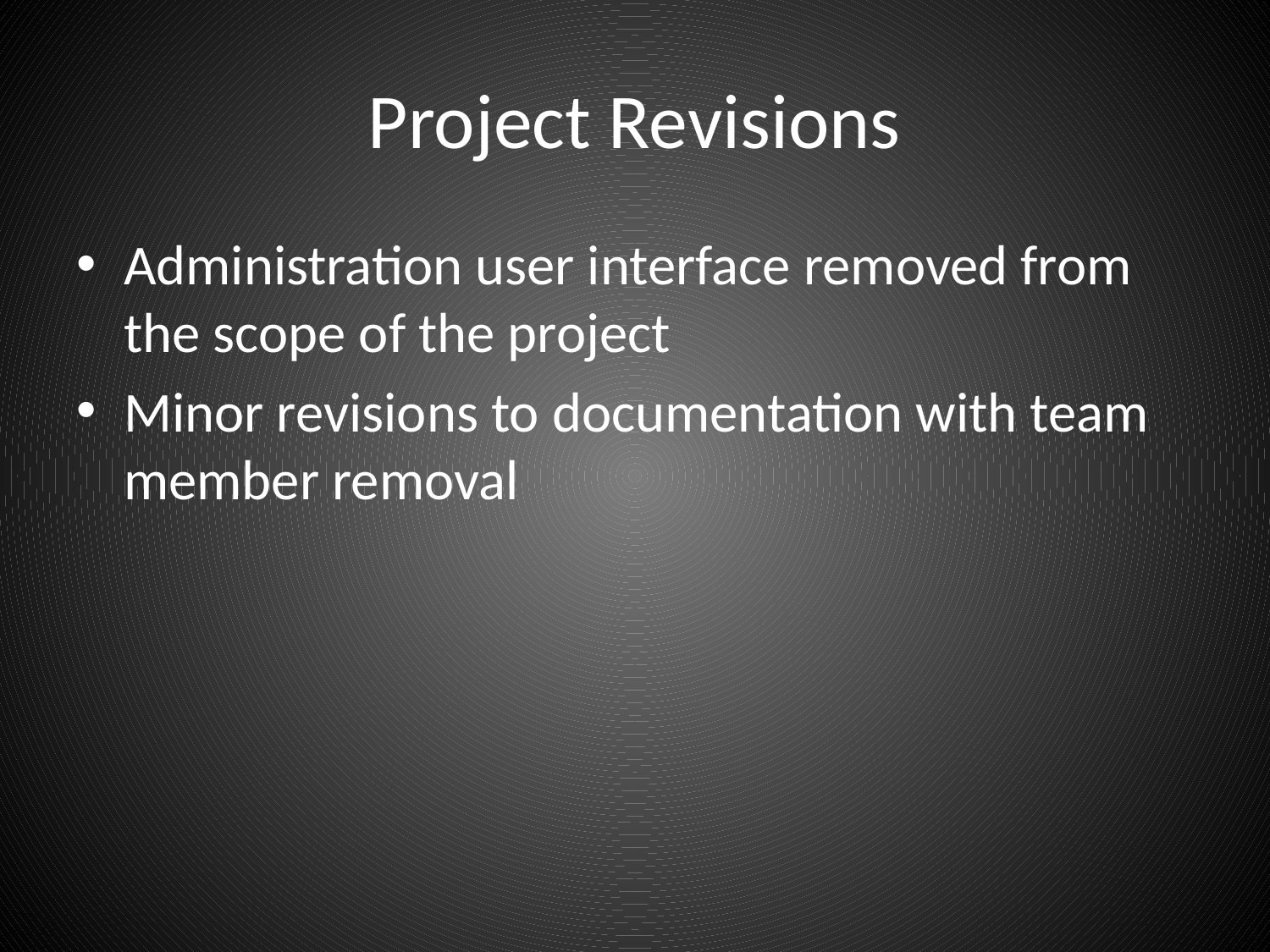

# Project Revisions
Administration user interface removed from the scope of the project
Minor revisions to documentation with team member removal